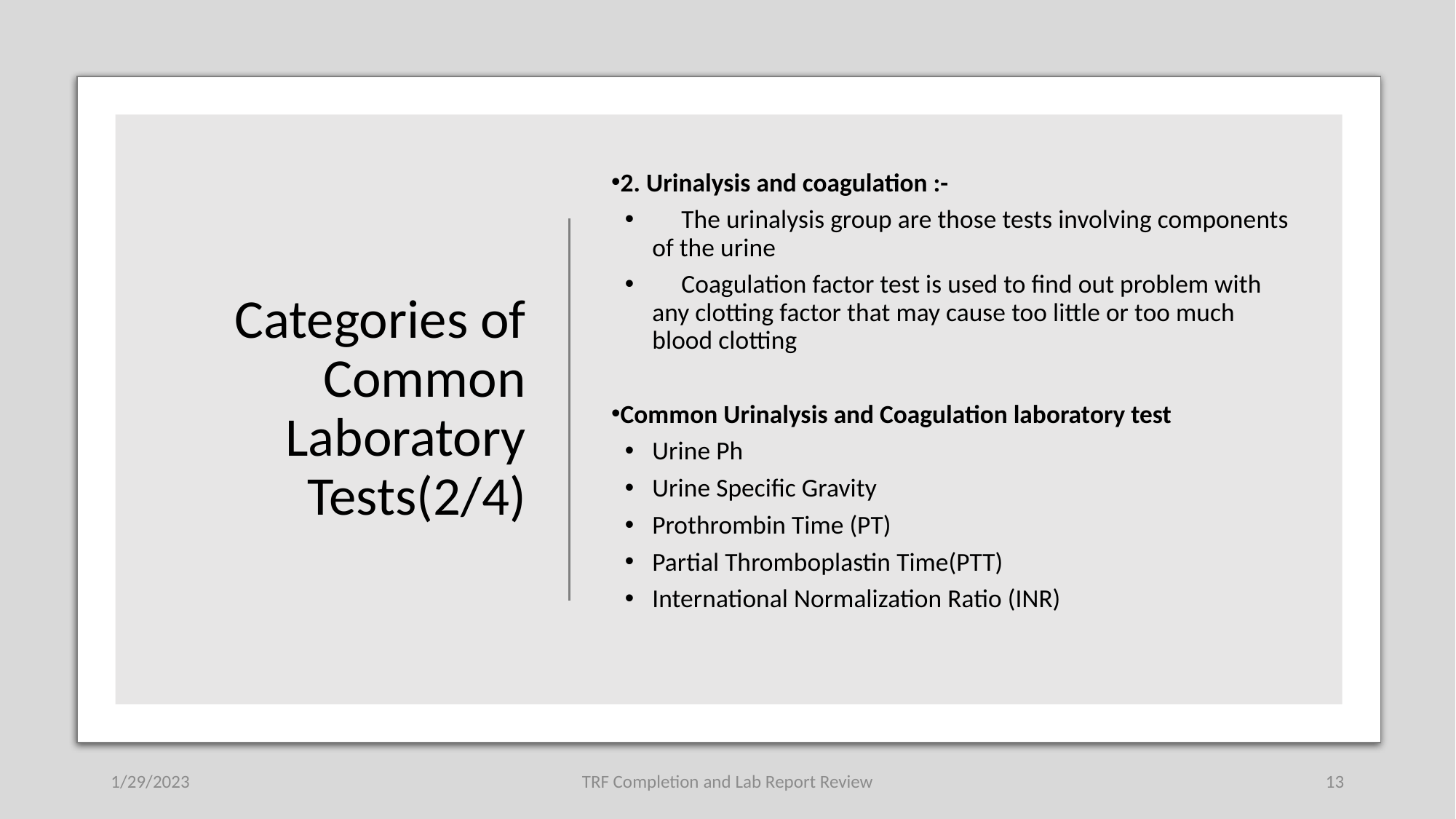

Categories of Common Laboratory Tests(2/4)
2. Urinalysis and coagulation :-
     The urinalysis group are those tests involving components of the urine
     Coagulation factor test is used to find out problem with any clotting factor that may cause too little or too much blood clotting

Common Urinalysis and Coagulation laboratory test
Urine Ph
Urine Specific Gravity
Prothrombin Time (PT)
Partial Thromboplastin Time(PTT)
International Normalization Ratio (INR)

1/29/2023
TRF Completion and Lab Report Review
13